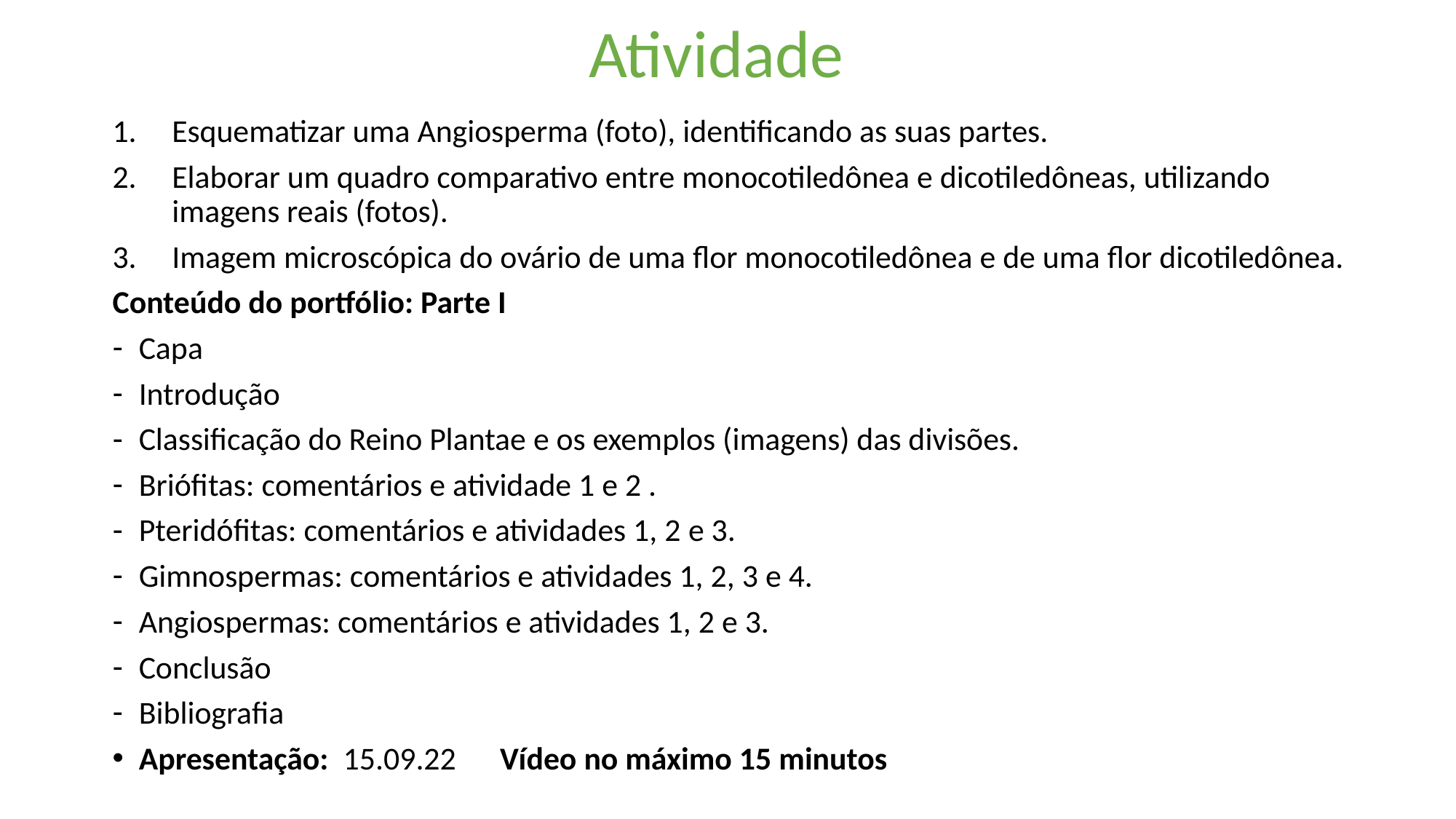

# Atividade
Esquematizar uma Angiosperma (foto), identificando as suas partes.
Elaborar um quadro comparativo entre monocotiledônea e dicotiledôneas, utilizando imagens reais (fotos).
Imagem microscópica do ovário de uma flor monocotiledônea e de uma flor dicotiledônea.
Conteúdo do portfólio: Parte I
Capa
Introdução
Classificação do Reino Plantae e os exemplos (imagens) das divisões.
Briófitas: comentários e atividade 1 e 2 .
Pteridófitas: comentários e atividades 1, 2 e 3.
Gimnospermas: comentários e atividades 1, 2, 3 e 4.
Angiospermas: comentários e atividades 1, 2 e 3.
Conclusão
Bibliografia
Apresentação:  15.09.22      Vídeo no máximo 15 minutos